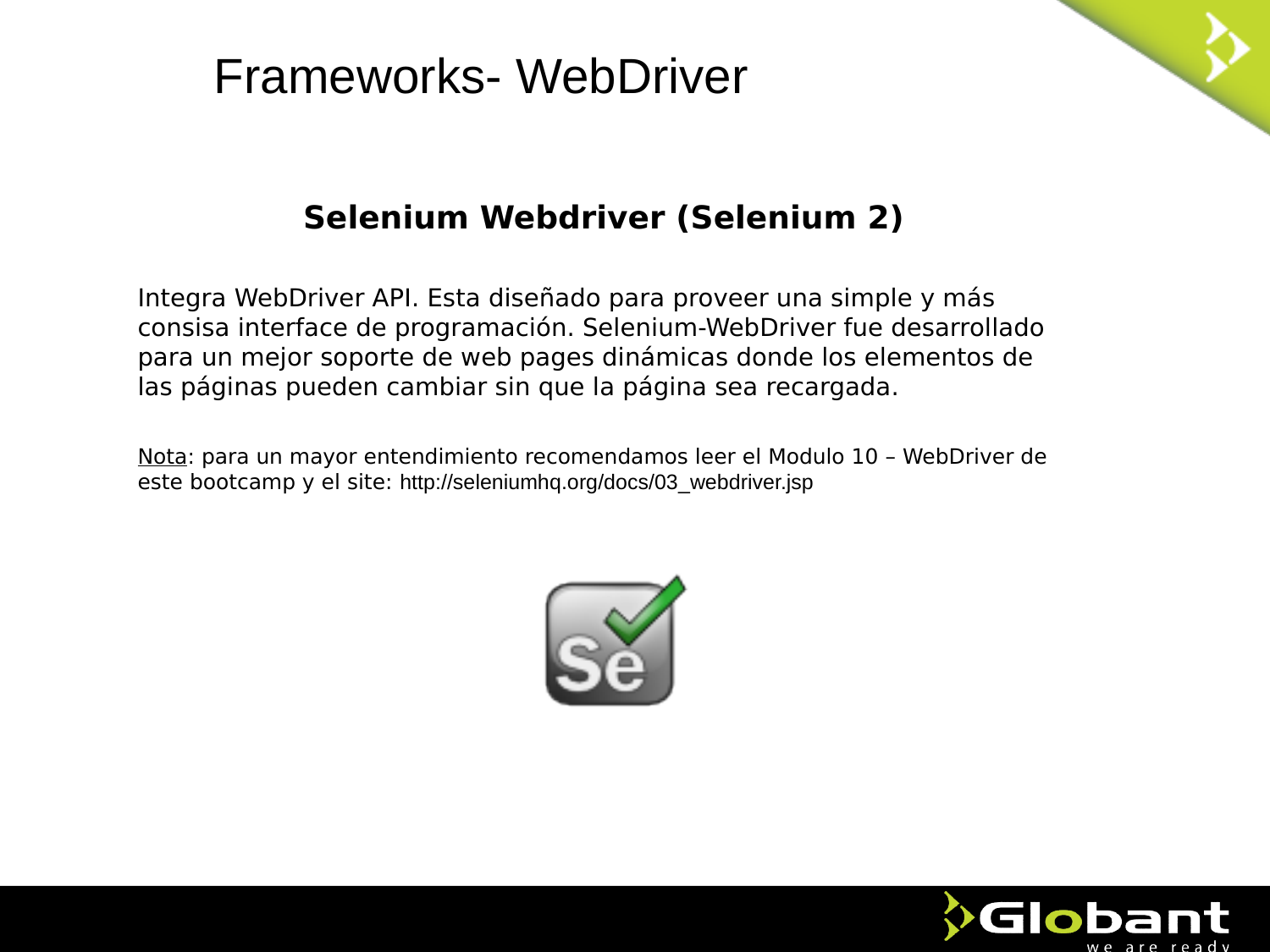

Frameworks- WebDriver
Selenium Webdriver (Selenium 2)

Integra WebDriver API. Esta diseñado para proveer una simple y más consisa interface de programación. Selenium-WebDriver fue desarrollado para un mejor soporte de web pages dinámicas donde los elementos de las páginas pueden cambiar sin que la página sea recargada.

Nota: para un mayor entendimiento recomendamos leer el Modulo 10 – WebDriver de este bootcamp y el site: http://seleniumhq.org/docs/03_webdriver.jsp